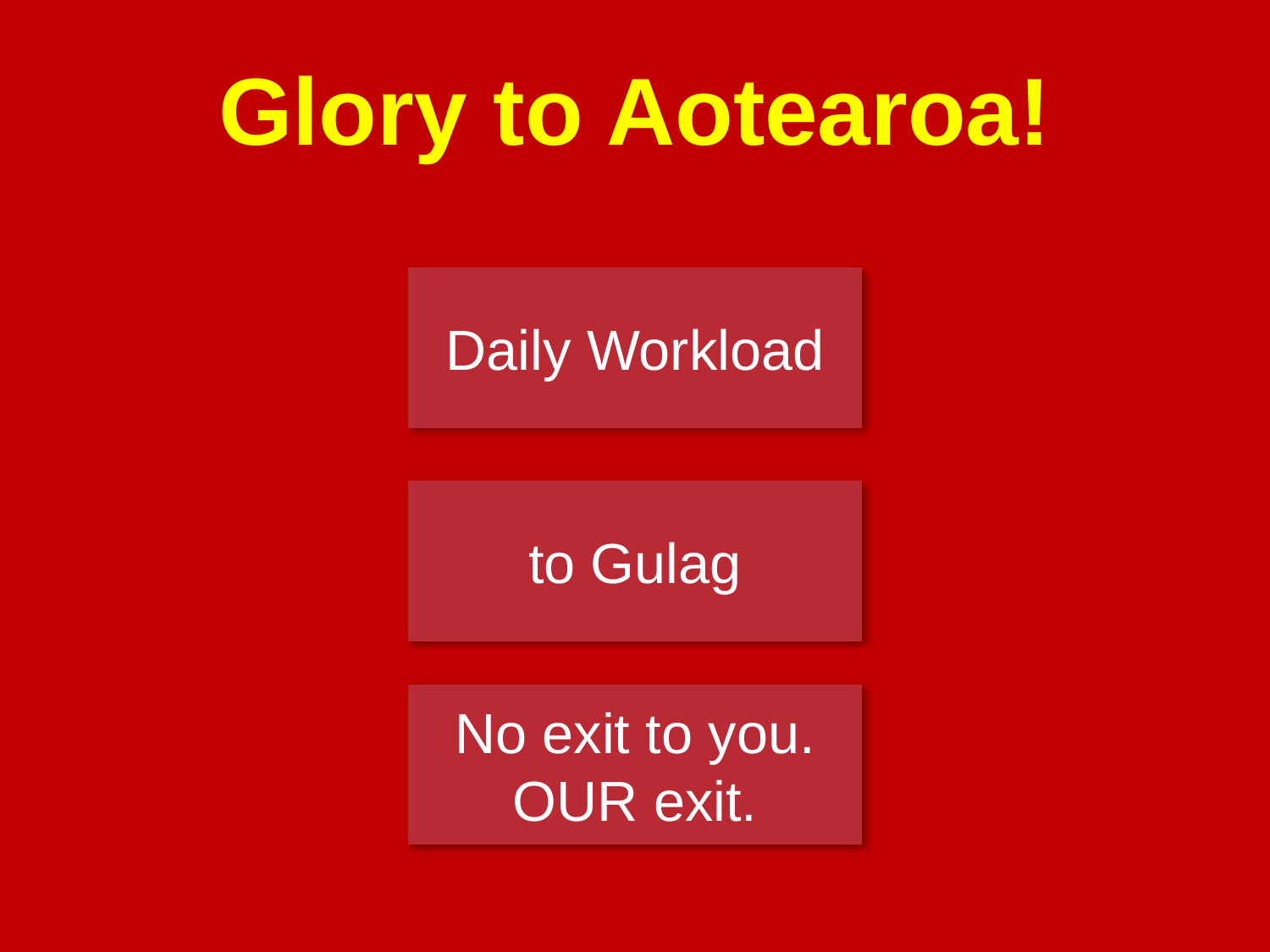

Glory to Aotearoa!
Daily Workload
to Gulag
No exit to you.
OUR exit.